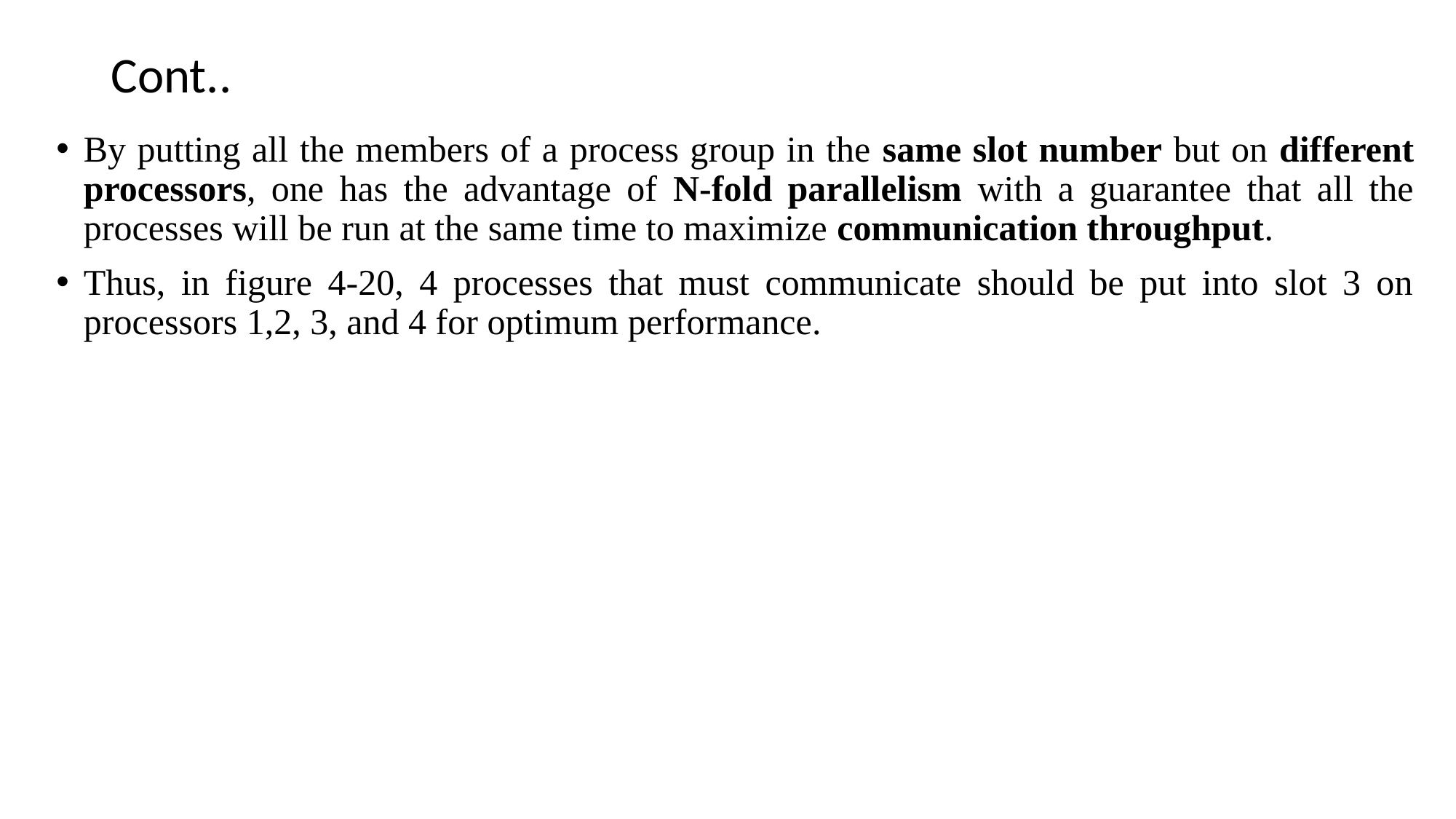

# Cont..
By putting all the members of a process group in the same slot number but on different processors, one has the advantage of N-fold parallelism with a guarantee that all the processes will be run at the same time to maximize communication throughput.
Thus, in figure 4-20, 4 processes that must communicate should be put into slot 3 on processors 1,2, 3, and 4 for optimum performance.